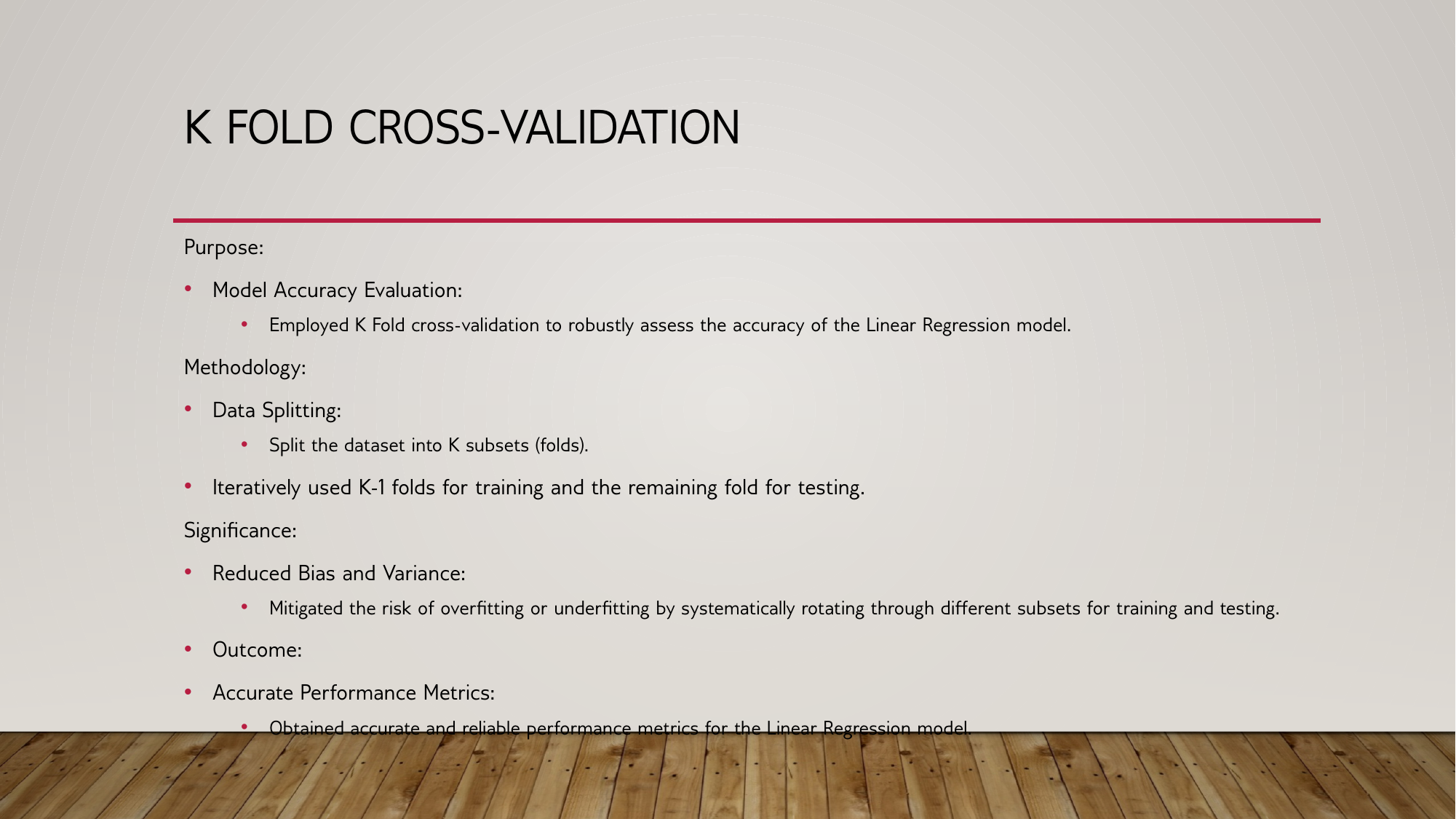

# K Fold Cross-Validation
Purpose:
Model Accuracy Evaluation:
Employed K Fold cross-validation to robustly assess the accuracy of the Linear Regression model.
Methodology:
Data Splitting:
Split the dataset into K subsets (folds).
Iteratively used K-1 folds for training and the remaining fold for testing.
Significance:
Reduced Bias and Variance:
Mitigated the risk of overfitting or underfitting by systematically rotating through different subsets for training and testing.
Outcome:
Accurate Performance Metrics:
Obtained accurate and reliable performance metrics for the Linear Regression model.